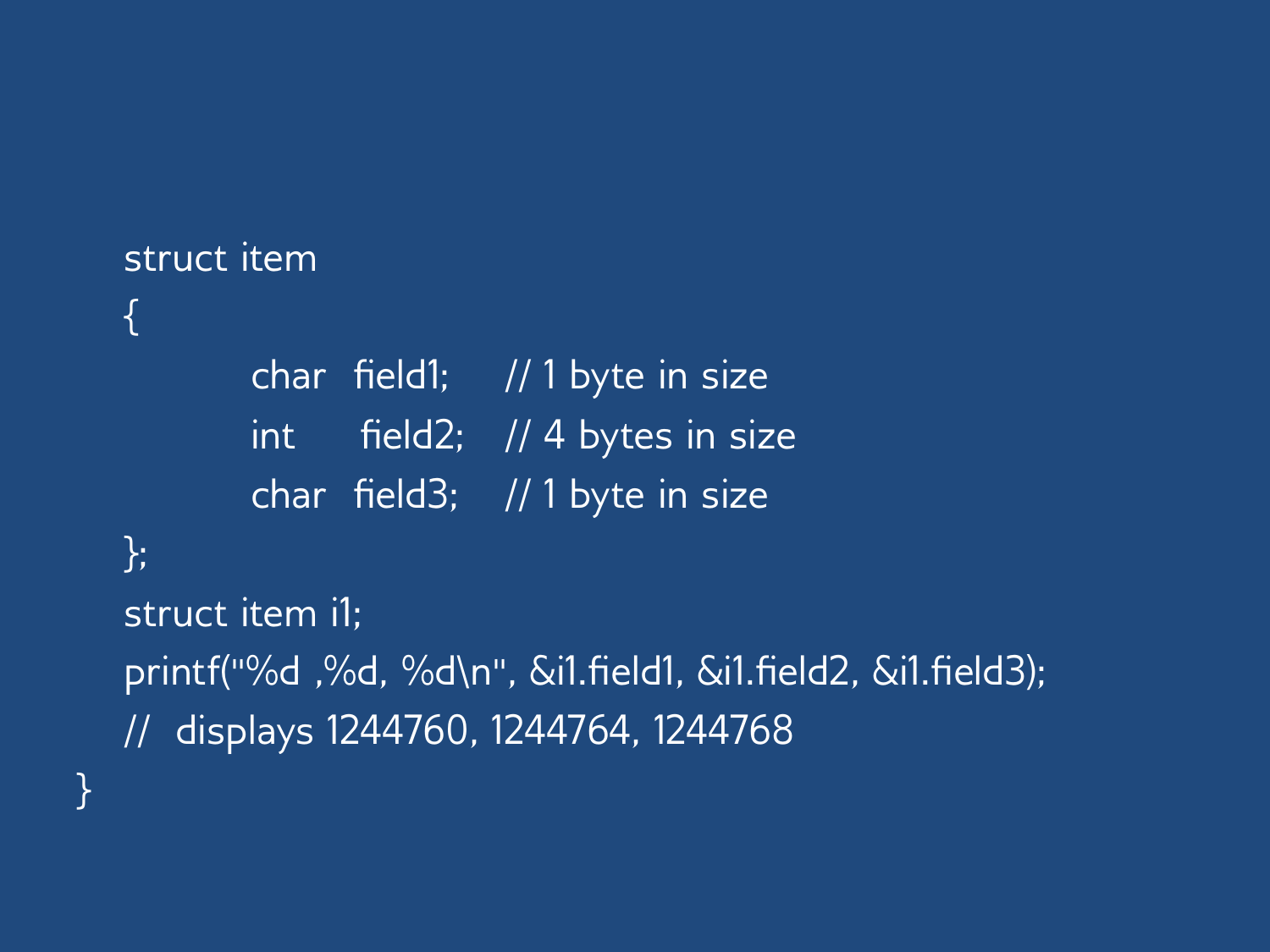

#
	struct item
	{
		char  field1;	// 1 byte in size
		int     field2;	// 4 bytes in size
		char  field3;	// 1 byte in size
	};
	struct item i1;
	printf("%d ,%d, %d\n", &i1.field1, &i1.field2, &i1.field3);
	//  displays 1244760, 1244764, 1244768
}